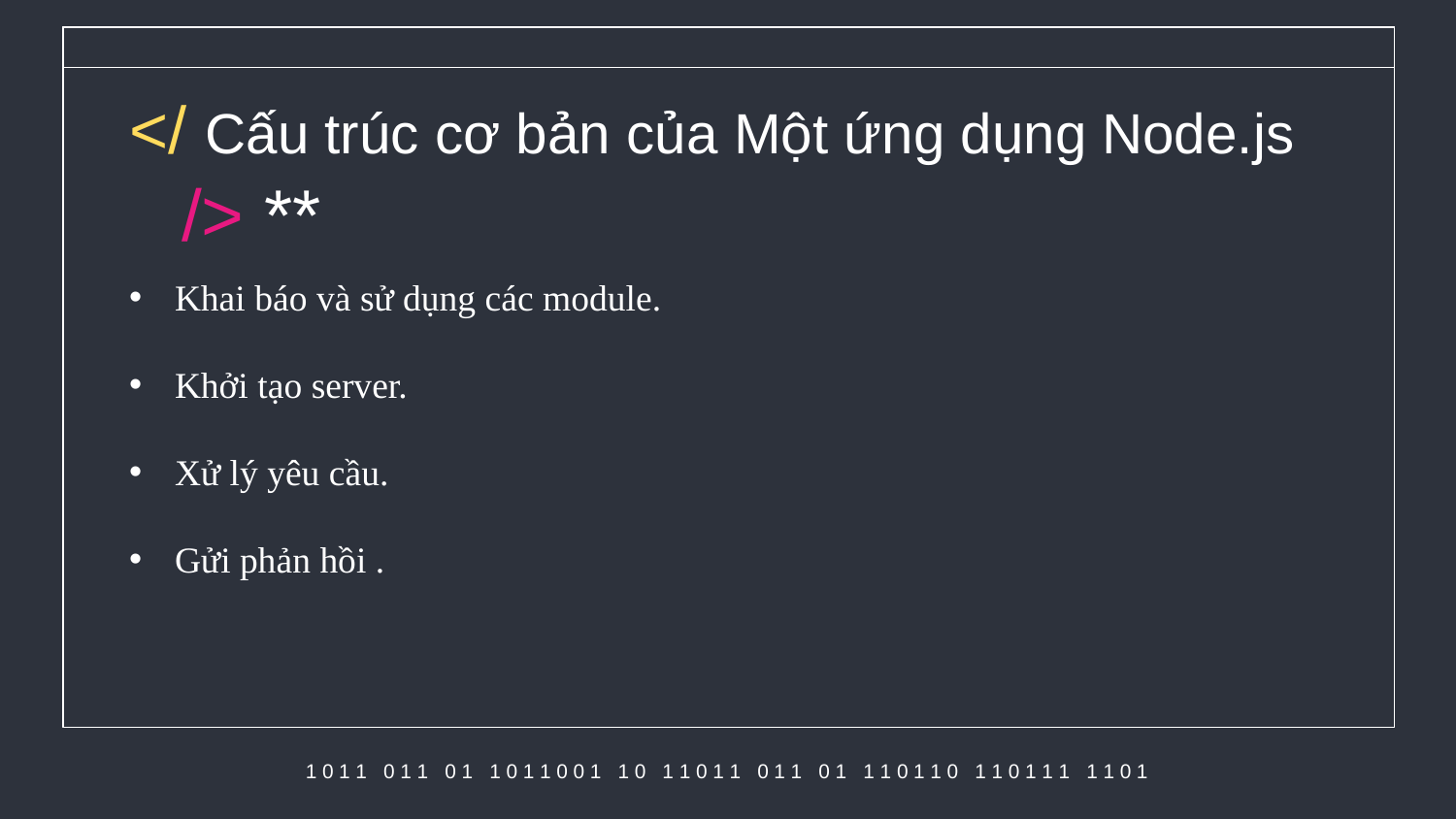

# </ Cấu trúc cơ bản của Một ứng dụng Node.js
/> **
Khai báo và sử dụng các module.

Khởi tạo server.

Xử lý yêu cầu.

Gửi phản hồi .